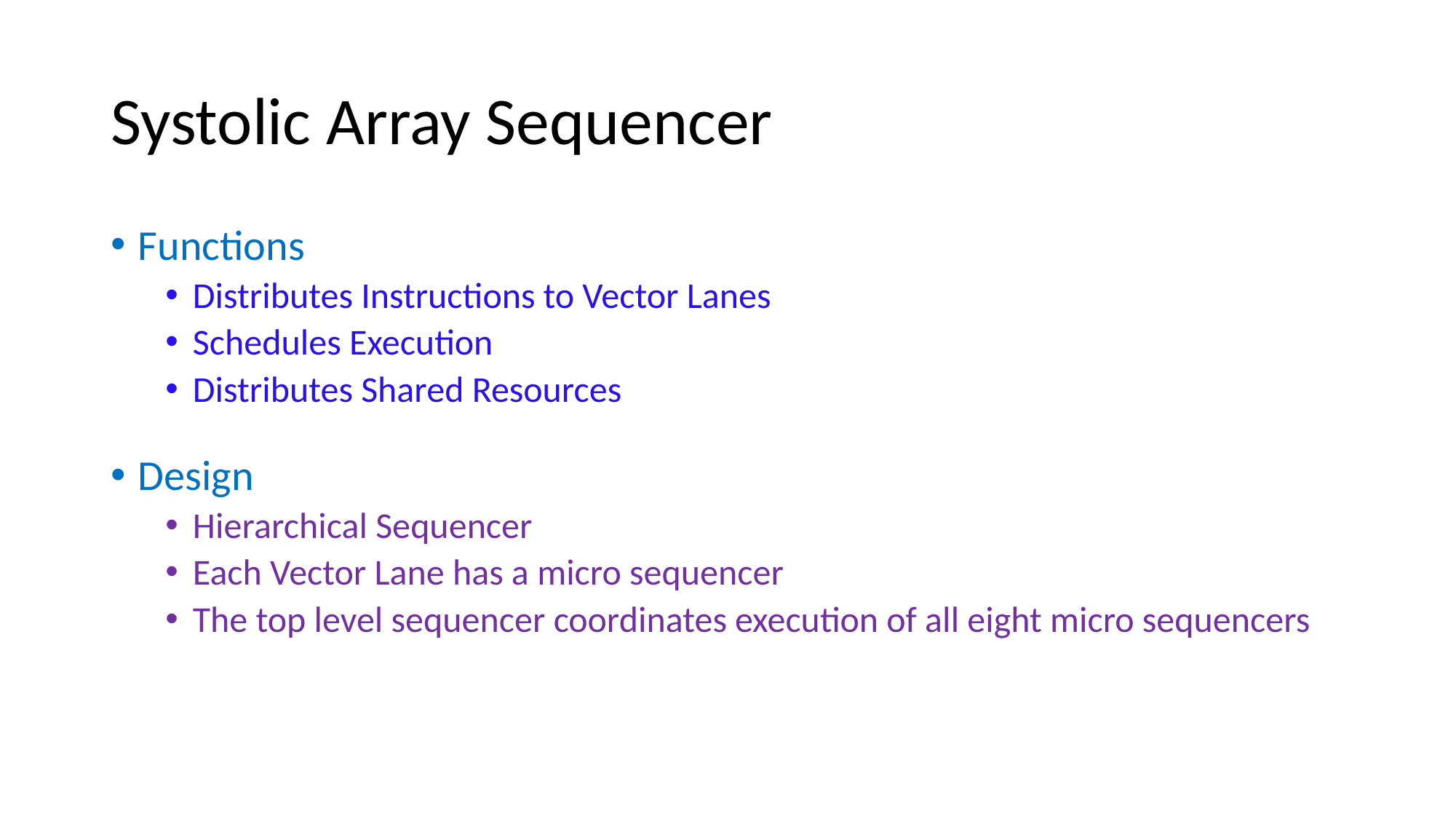

# Systolic Array Sequencer
Functions
Distributes Instructions to Vector Lanes
Schedules Execution
Distributes Shared Resources
Design
Hierarchical Sequencer
Each Vector Lane has a micro sequencer
The top level sequencer coordinates execution of all eight micro sequencers